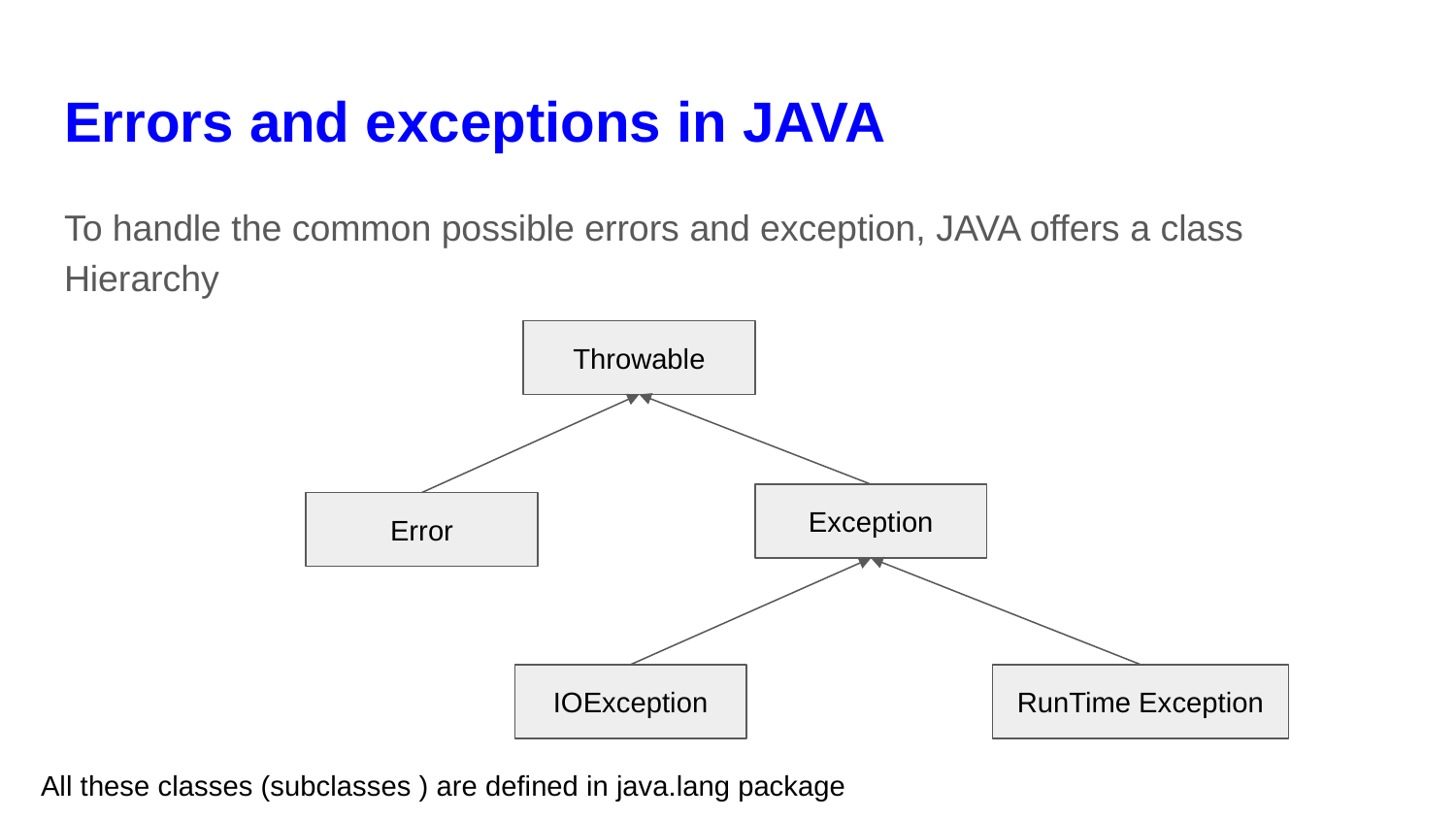

# Errors and exceptions in JAVA
To handle the common possible errors and exception, JAVA offers a class Hierarchy

Throwable
Exception
Error
IOException
RunTime Exception
All these classes (subclasses ) are defined in java.lang package